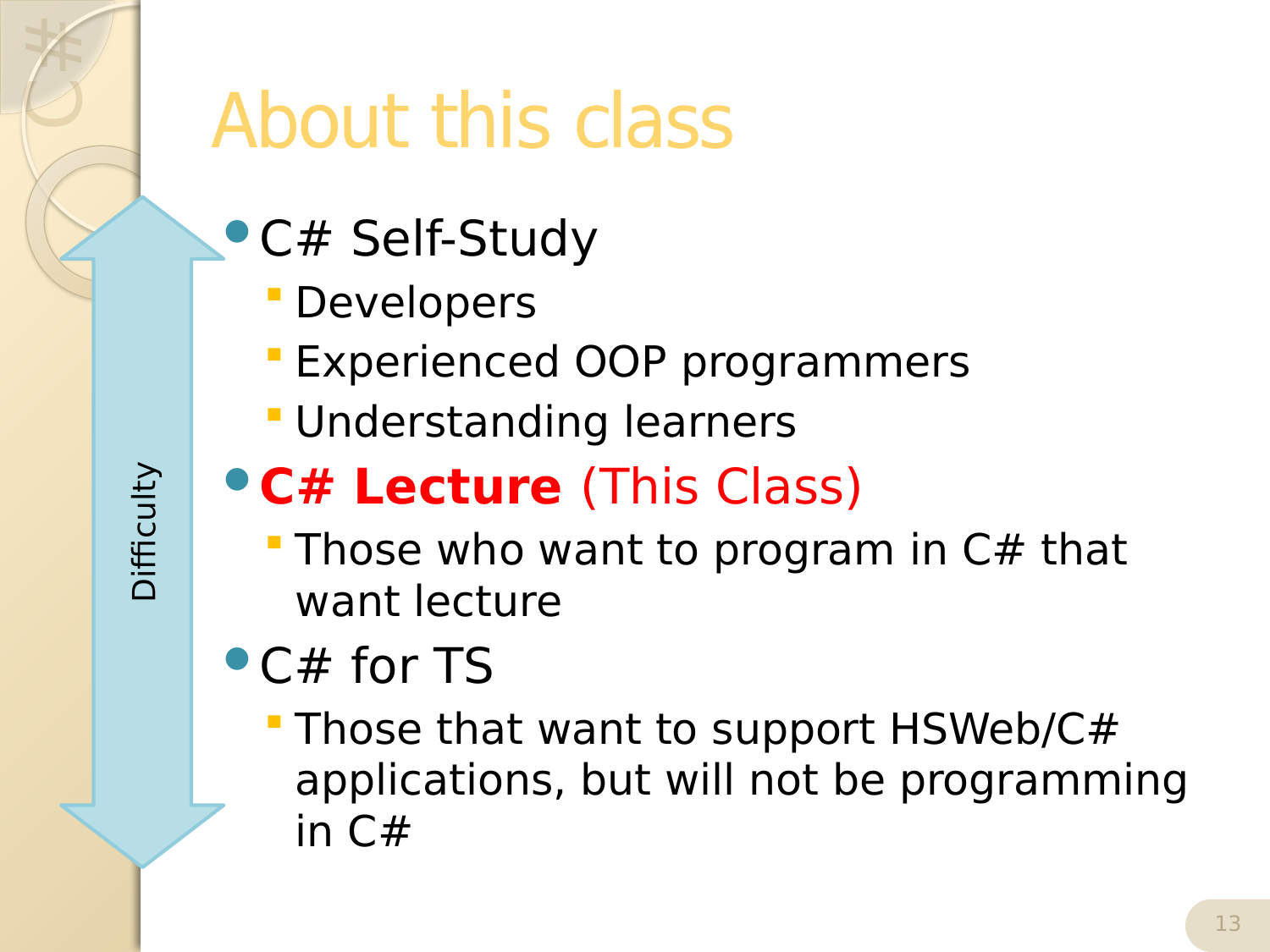

# About this class
Difficulty
C# Self-Study
Developers
Experienced OOP programmers
Understanding learners
C# Lecture (This Class)
Those who want to program in C# that want lecture
C# for TS
Those that want to support HSWeb/C# applications, but will not be programming in C#
13